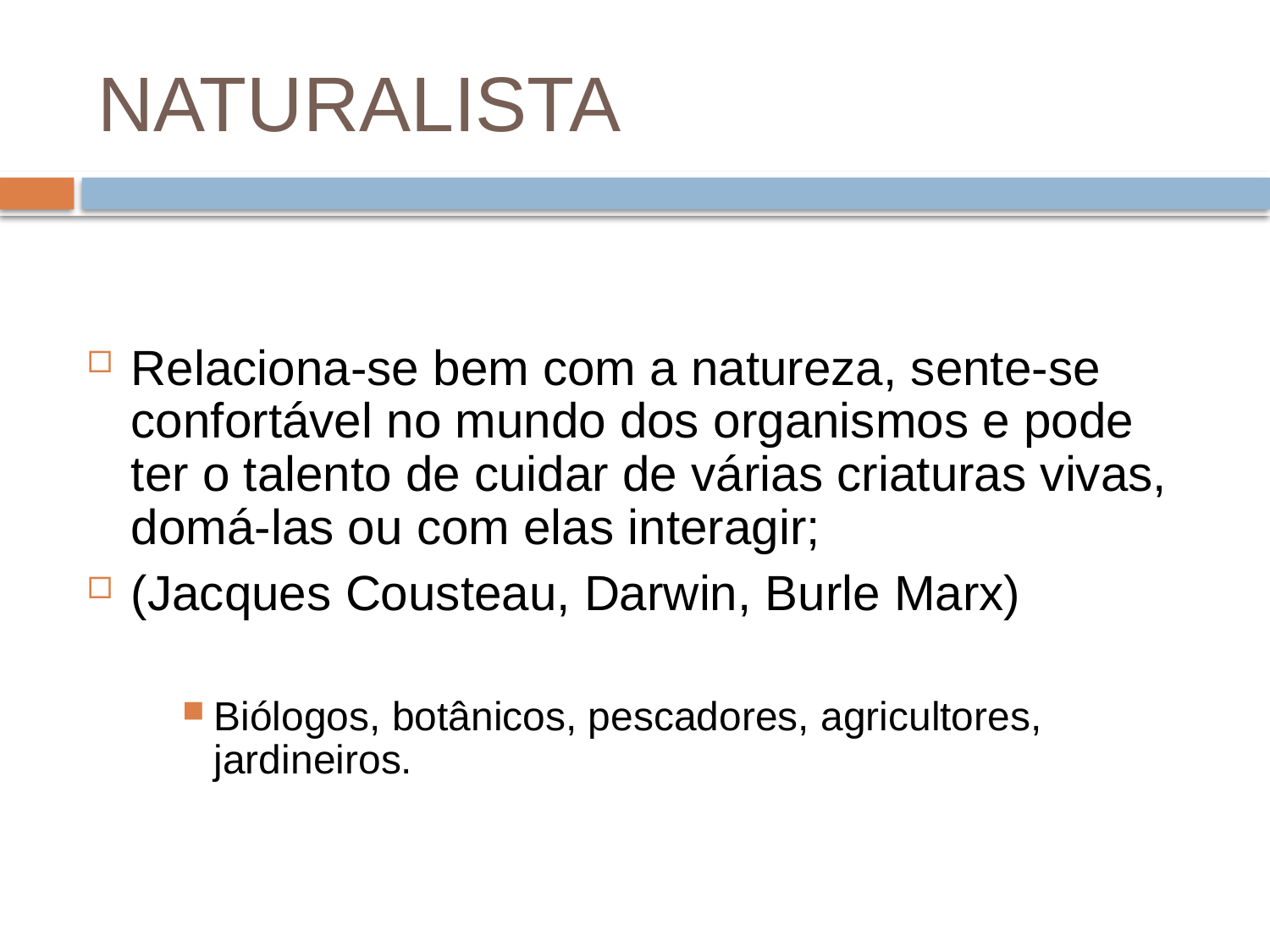

# NATURALISTA

Relaciona-se bem com a natureza, sente-se confortável no mundo dos organismos e pode ter o talento de cuidar de várias criaturas vivas, domá-las ou com elas interagir;
(Jacques Cousteau, Darwin, Burle Marx)

Biólogos, botânicos, pescadores, agricultores, jardineiros.